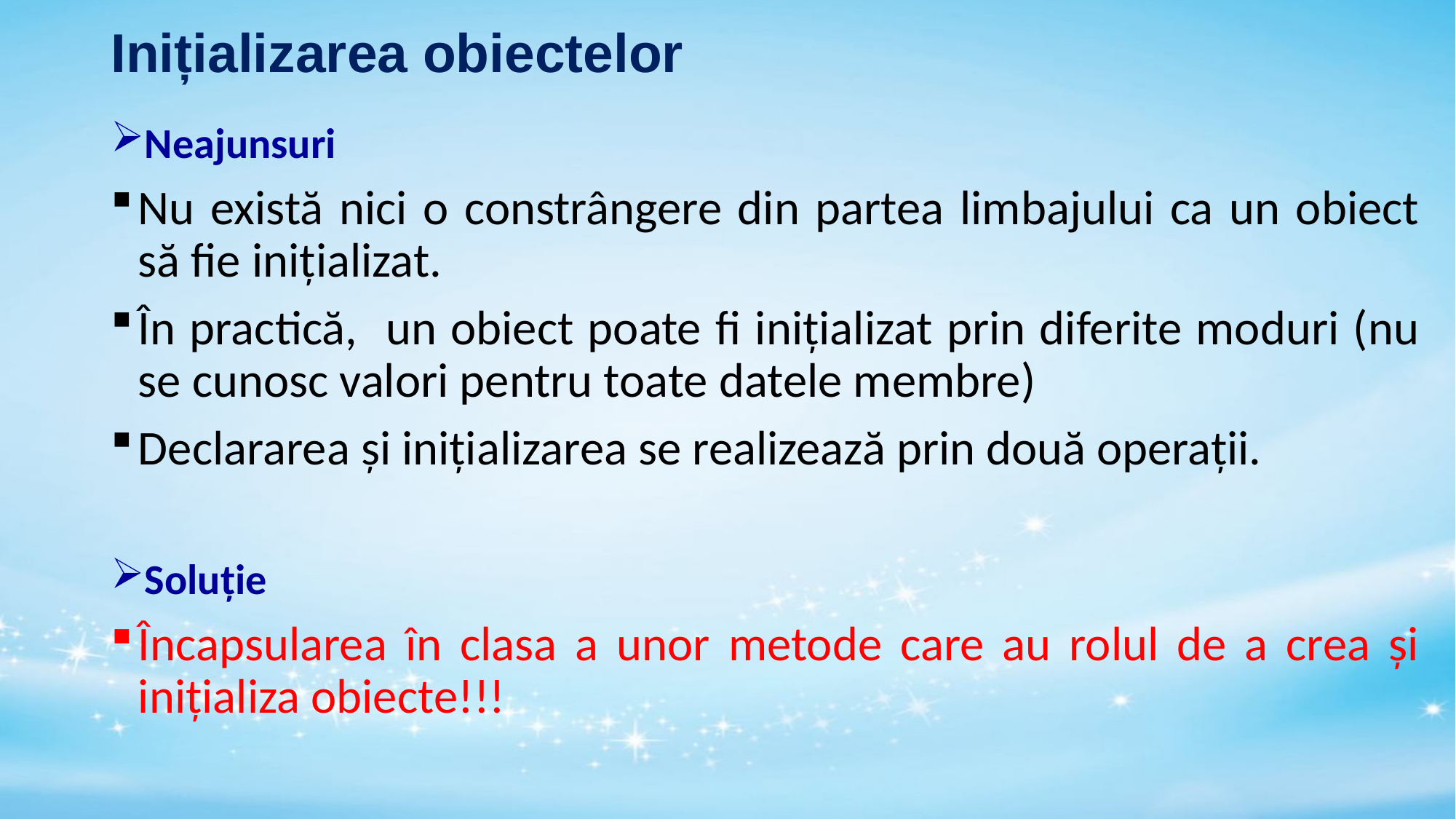

# Inițializarea obiectelor
Neajunsuri
Nu există nici o constrângere din partea limbajului ca un obiect să fie iniţializat.
În practică,  un obiect poate fi inițializat prin diferite moduri (nu se cunosc valori pentru toate datele membre)
Declararea și inițializarea se realizează prin două operații.

Soluție
Încapsularea în clasa a unor metode care au rolul de a crea și inițializa obiecte!!!